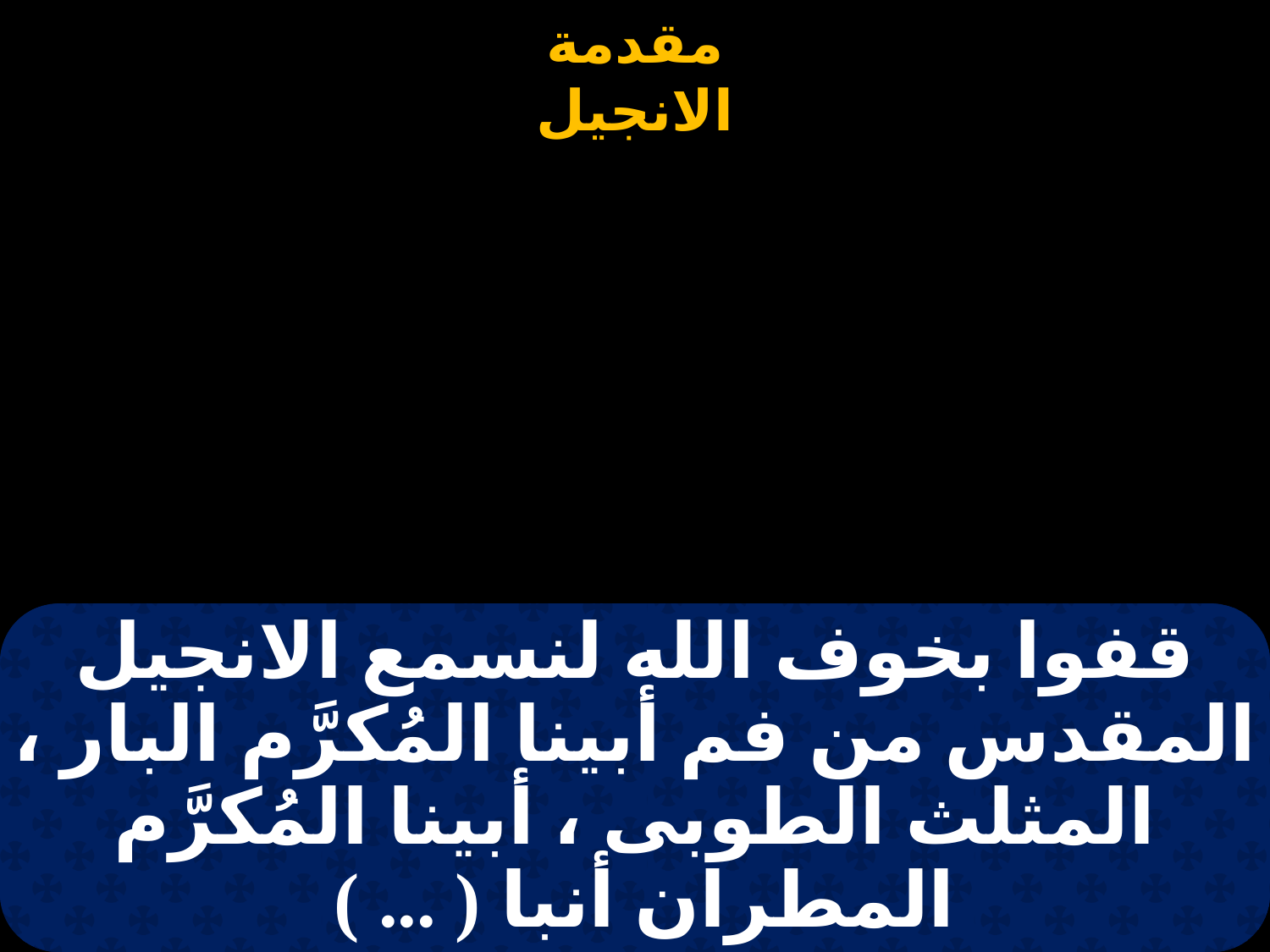

# قفوا بخوف الله لنسمع الانجيل المقدس من فم أبينا المُكرَّم البار ، المثلث الطوبى ، أبينا المُكرَّم المطران أنبا ( ... )